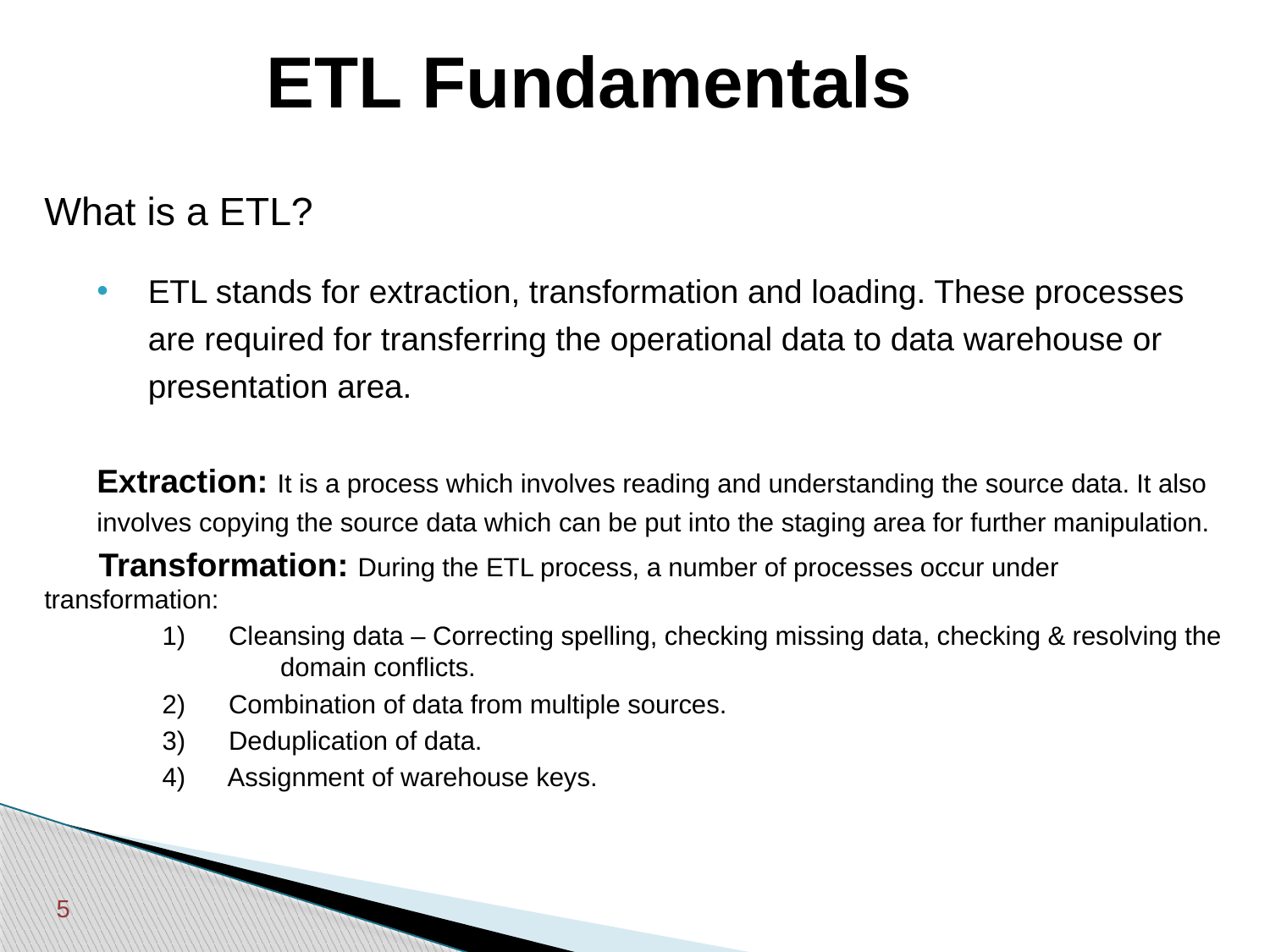

# ETL Fundamentals
What is a ETL?
ETL stands for extraction, transformation and loading. These processes are required for transferring the operational data to data warehouse or presentation area.

Extraction: It is a process which involves reading and understanding the source data. It also involves copying the source data which can be put into the staging area for further manipulation.
      Transformation: During the ETL process, a number of processes occur under transformation:
   	1)      Cleansing data – Correcting spelling, checking missing data, checking & resolving the                  	domain conflicts.
	2)      Combination of data from multiple sources.
	3)      Deduplication of data.
	4)      Assignment of warehouse keys.

5